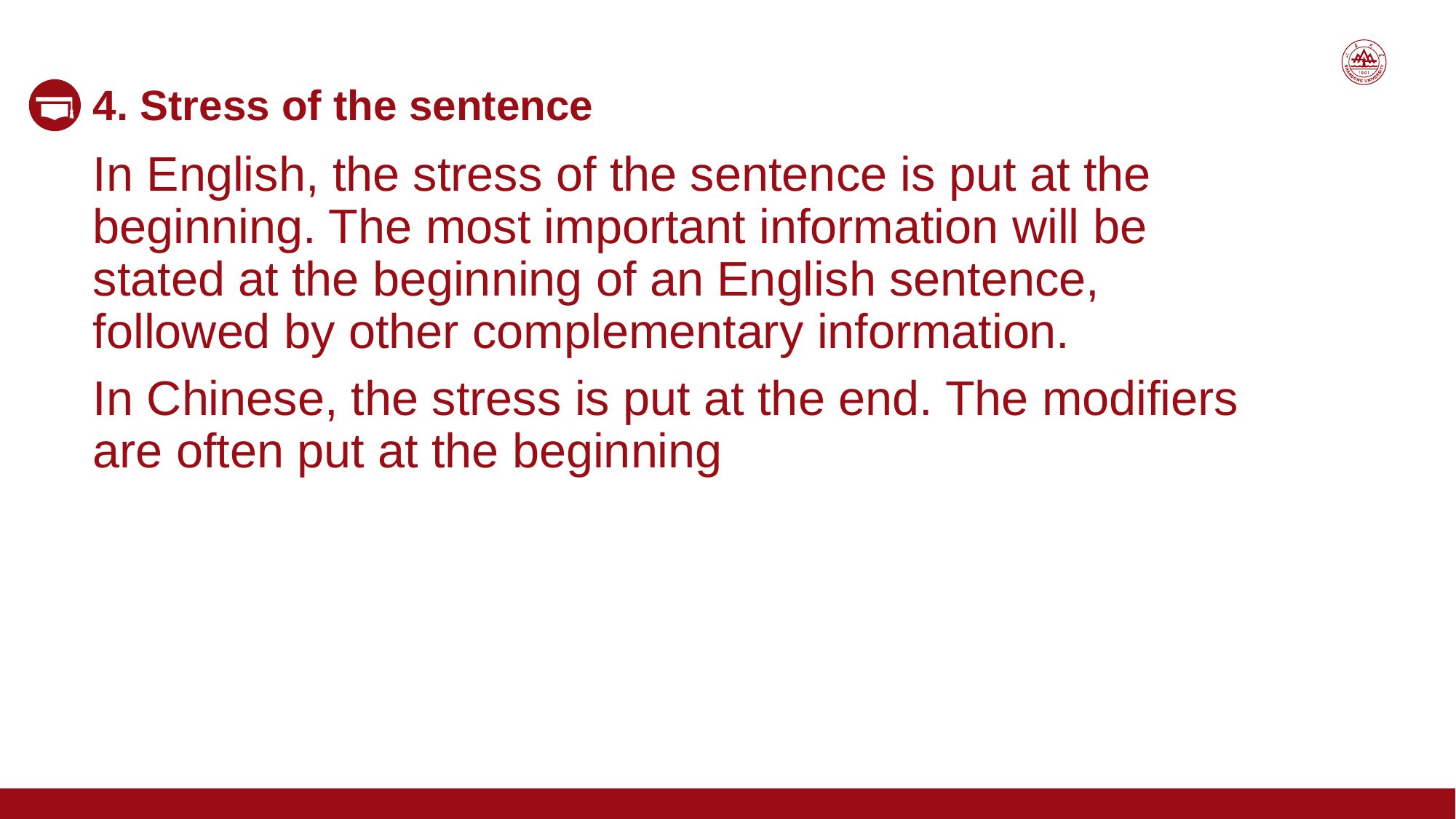

4. Stress of the sentence
In English, the stress of the sentence is put at the beginning. The most important information will be stated at the beginning of an English sentence, followed by other complementary information.
In Chinese, the stress is put at the end. The modifiers are often put at the beginning